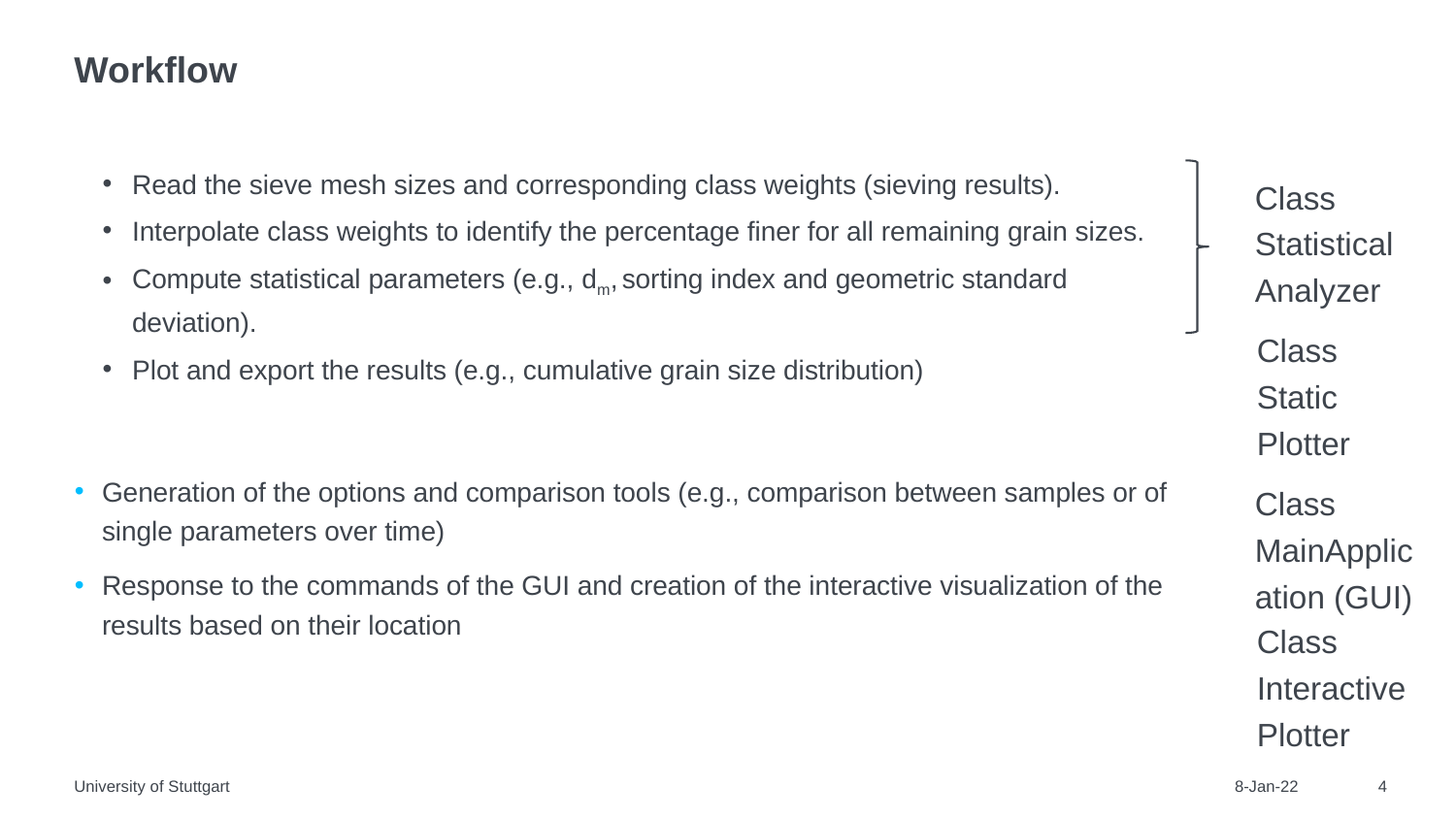

# Workflow
Read the sieve mesh sizes and corresponding class weights (sieving results).
Interpolate class weights to identify the percentage finer for all remaining grain sizes.
Compute statistical parameters (e.g., dm, sorting index and geometric standard deviation).
Plot and export the results (e.g., cumulative grain size distribution)

Generation of the options and comparison tools (e.g., comparison between samples or of single parameters over time)
Response to the commands of the GUI and creation of the interactive visualization of the results based on their location

Class Statistical Analyzer
Class Static Plotter
Class MainApplication (GUI)
Class Interactive Plotter
University of Stuttgart
8-Jan-22
4